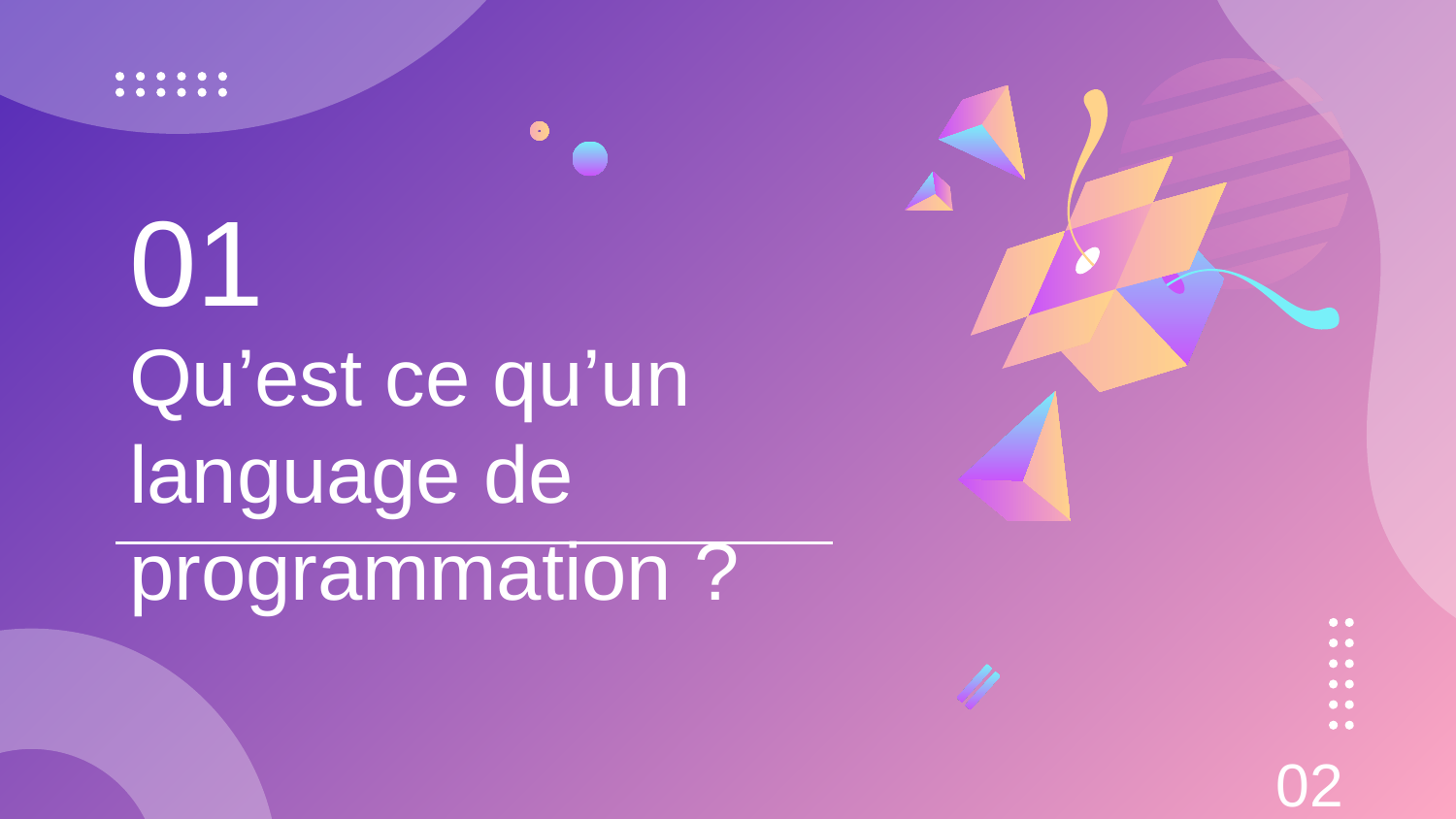

01
# Qu’est ce qu’un language de programmation ?

02